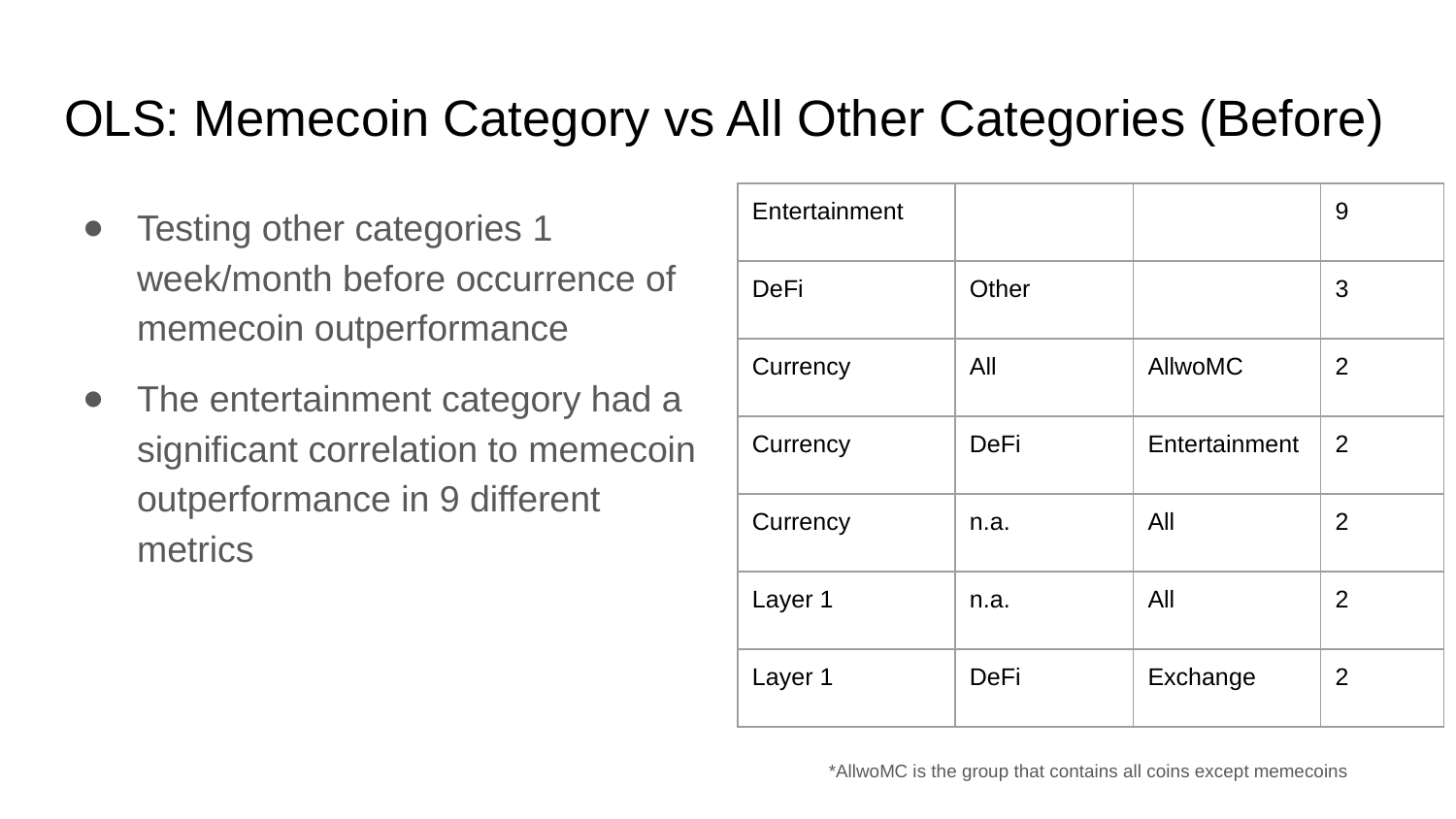

# OLS: Memecoin Category vs All Other Categories (Before)
Testing other categories 1 week/month before occurrence of memecoin outperformance
The entertainment category had a significant correlation to memecoin outperformance in 9 different metrics
| Entertainment |  |  | 9 |
| --- | --- | --- | --- |
| DeFi | Other |  | 3 |
| Currency | All | AllwoMC | 2 |
| Currency | DeFi | Entertainment | 2 |
| Currency | n.a. | All | 2 |
| Layer 1 | n.a. | All | 2 |
| Layer 1 | DeFi | Exchange | 2 |
*AllwoMC is the group that contains all coins except memecoins